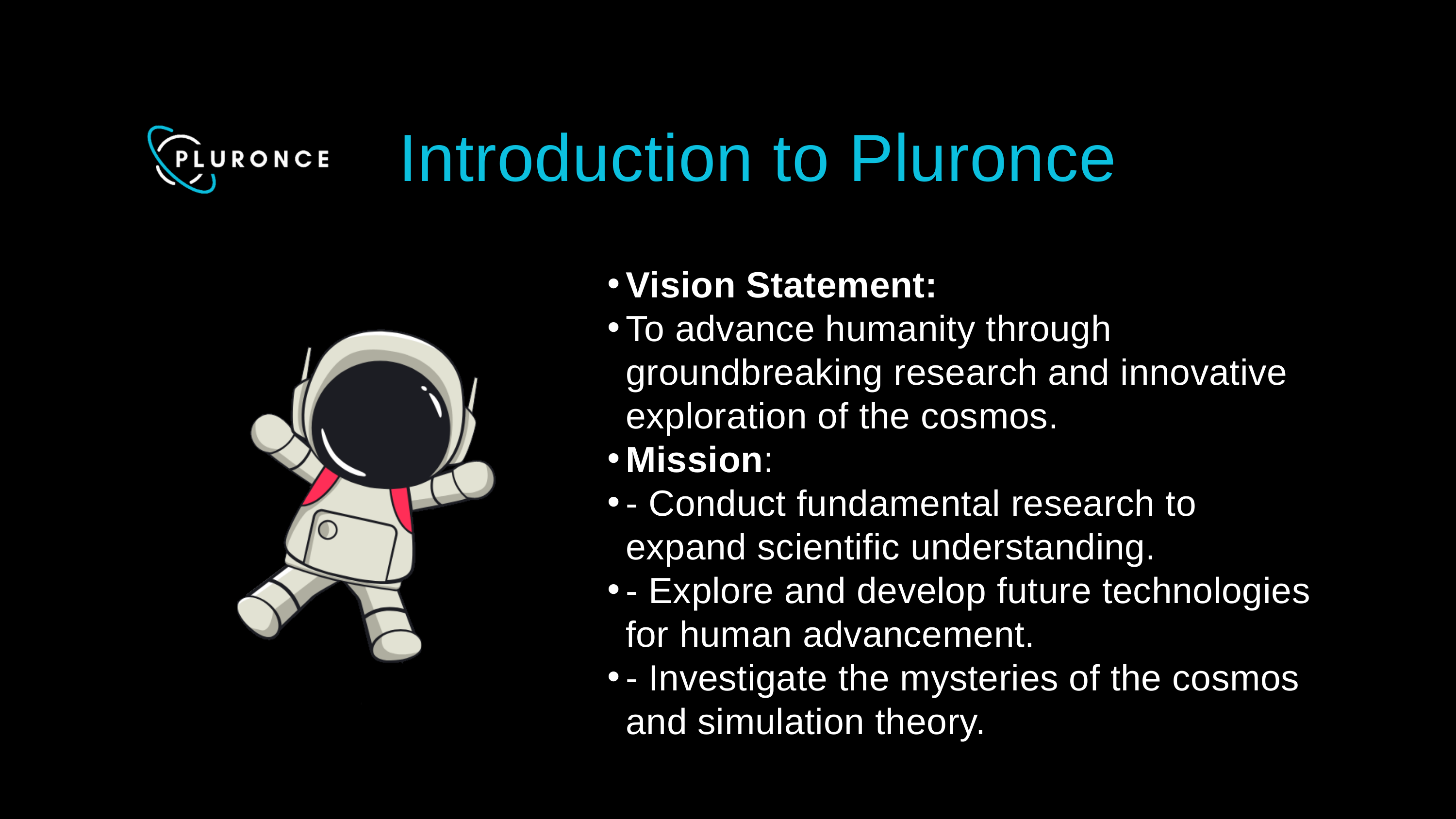

Introduction to Pluronce
Vision Statement:
To advance humanity through groundbreaking research and innovative exploration of the cosmos.
Mission:
- Conduct fundamental research to expand scientific understanding.
- Explore and develop future technologies for human advancement.
- Investigate the mysteries of the cosmos and simulation theory.